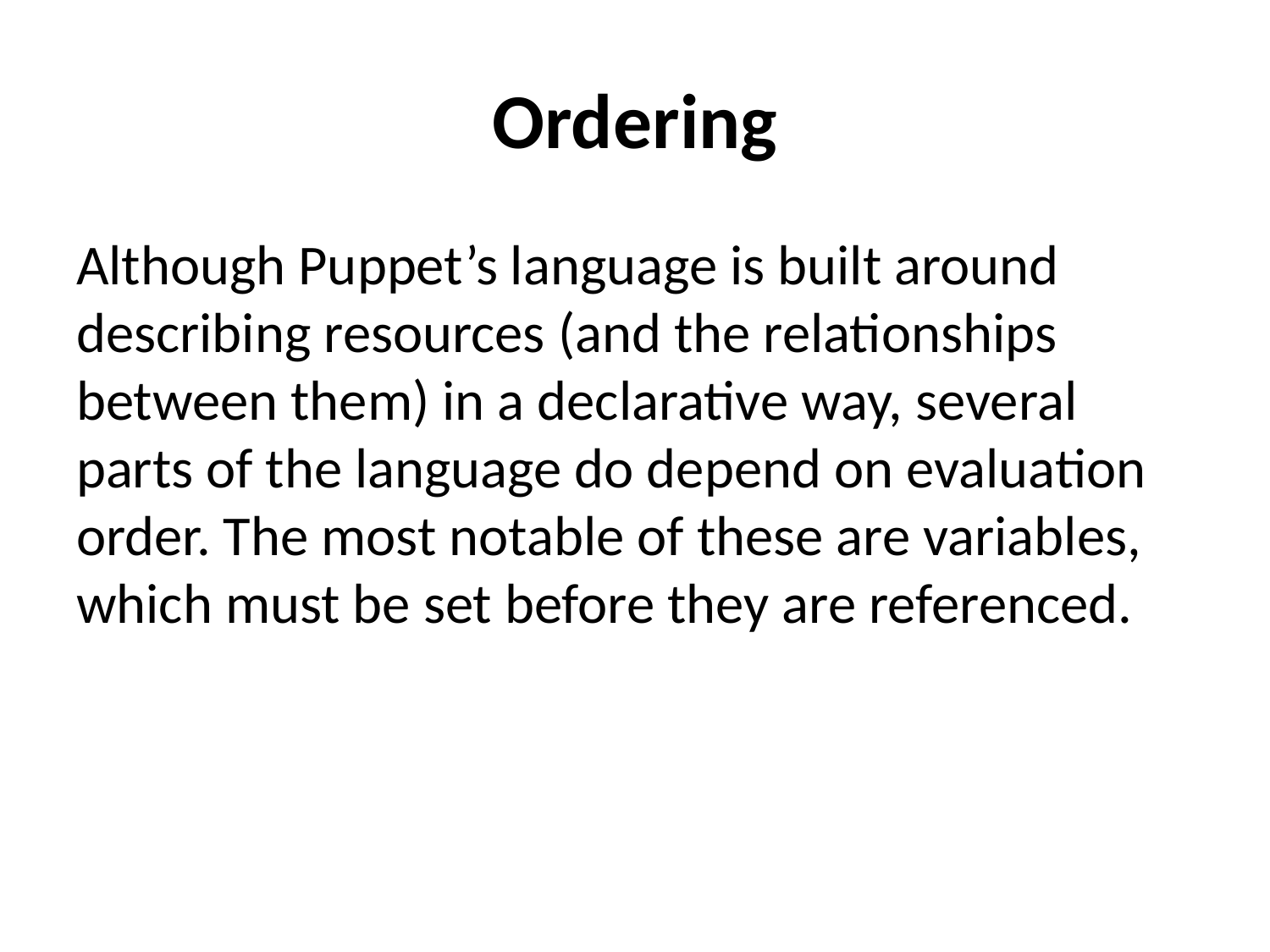

# Ordering
Although Puppet’s language is built around describing resources (and the relationships between them) in a declarative way, several parts of the language do depend on evaluation order. The most notable of these are variables, which must be set before they are referenced.